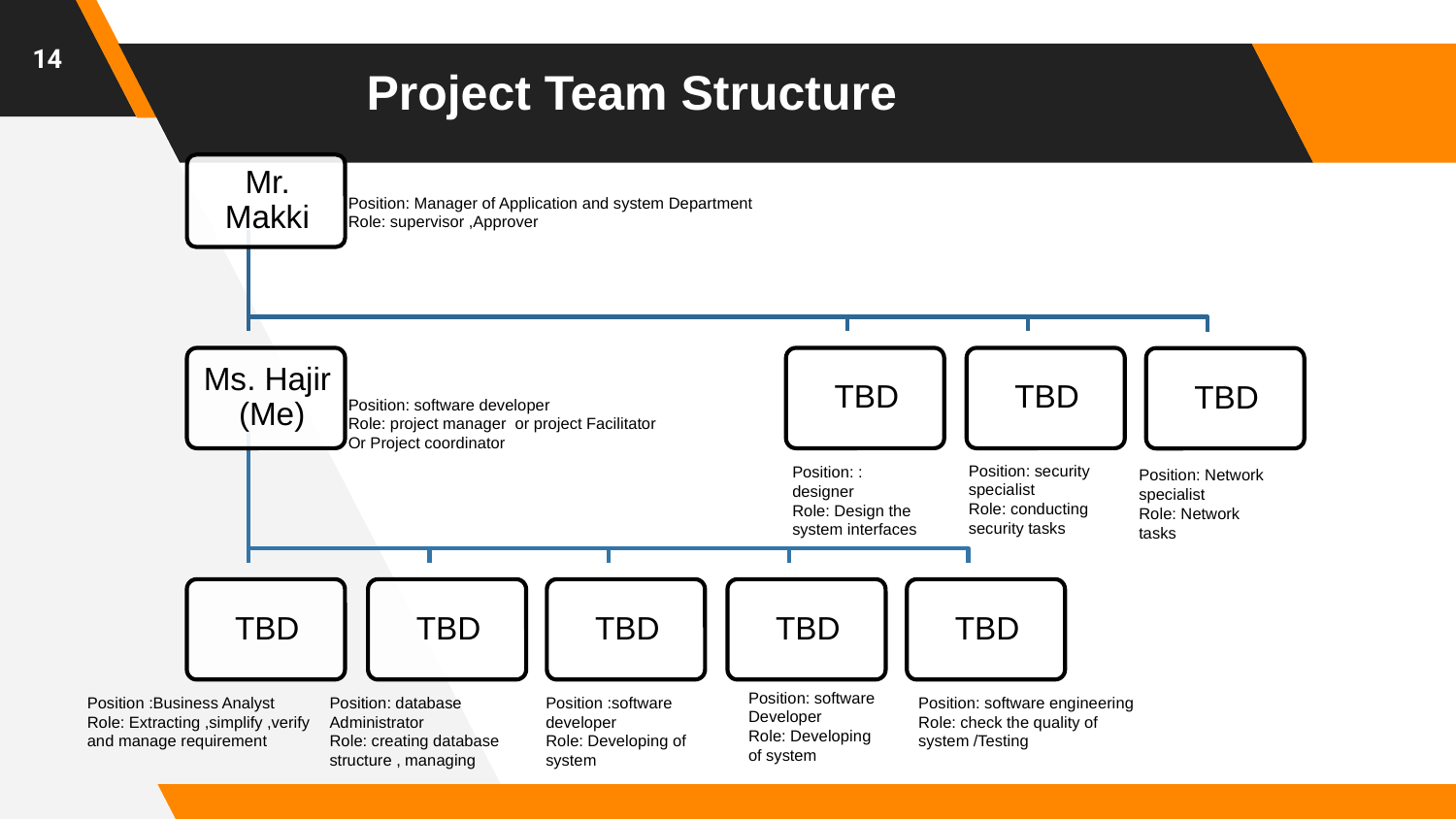

14
 Project Team Structure
Mr. Makki
Ms. Hajir
 (Me)
TBD
TBD
TBD
TBD
TBD
TBD
TBD
TBD
Position: Manager of Application and system Department
Role: supervisor ,Approver
Position: software developer
Role: project manager  or project Facilitator
Or Project coordinator
Position: security specialist
Role: conducting security tasks
Position: : designer
Role: Design the system interfaces
Position: Network specialist
Role: Network tasks
Position: software Developer
Role: Developing of system
Position :Business Analyst
Role: Extracting ,simplify ,verify and manage requirement
Position: database Administrator
Role: creating database structure , managing
Position :software developer
Role: Developing of system
Position: software engineering
Role: check the quality of system /Testing